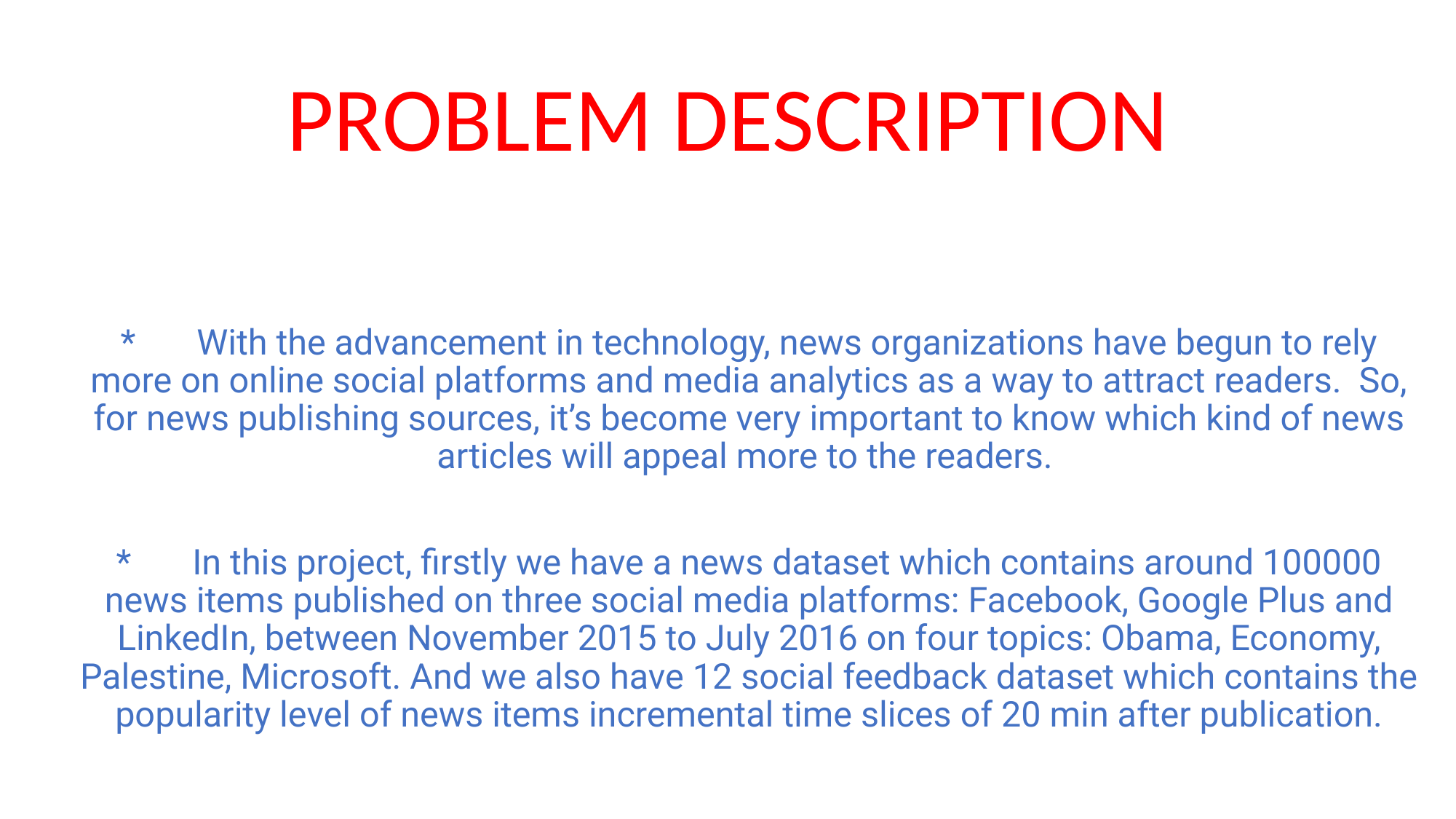

# PROBLEM DESCRIPTION
*       With the advancement in technology, news organizations have begun to rely more on online social platforms and media analytics as a way to attract readers.  So, for news publishing sources, it’s become very important to know which kind of news articles will appeal more to the readers.

*       In this project, firstly we have a news dataset which contains around 100000 news items published on three social media platforms: Facebook, Google Plus and LinkedIn, between November 2015 to July 2016 on four topics: Obama, Economy, Palestine, Microsoft. And we also have 12 social feedback dataset which contains the popularity level of news items incremental time slices of 20 min after publication.